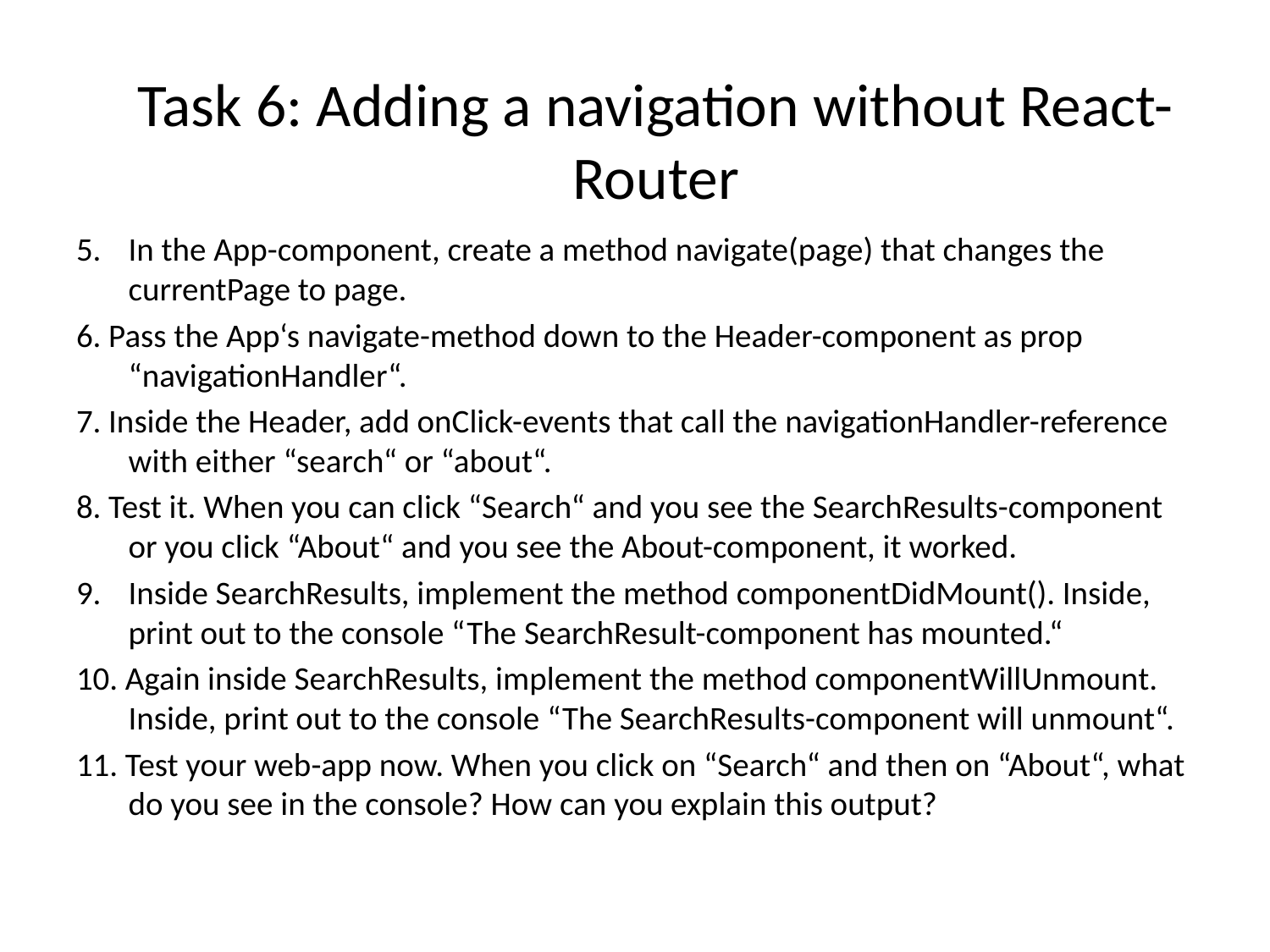

Task 6: Adding a navigation without React-Router
5.	In the App-component, create a method navigate(page) that changes the currentPage to page.
6. Pass the App‘s navigate-method down to the Header-component as prop “navigationHandler“.
7. Inside the Header, add onClick-events that call the navigationHandler-reference with either “search“ or “about“.
8. Test it. When you can click “Search“ and you see the SearchResults-component or you click “About“ and you see the About-component, it worked.
9.	Inside SearchResults, implement the method componentDidMount(). Inside, print out to the console “The SearchResult-component has mounted.“
10. Again inside SearchResults, implement the method componentWillUnmount. Inside, print out to the console “The SearchResults-component will unmount“.
11. Test your web-app now. When you click on “Search“ and then on “About“, what do you see in the console? How can you explain this output?